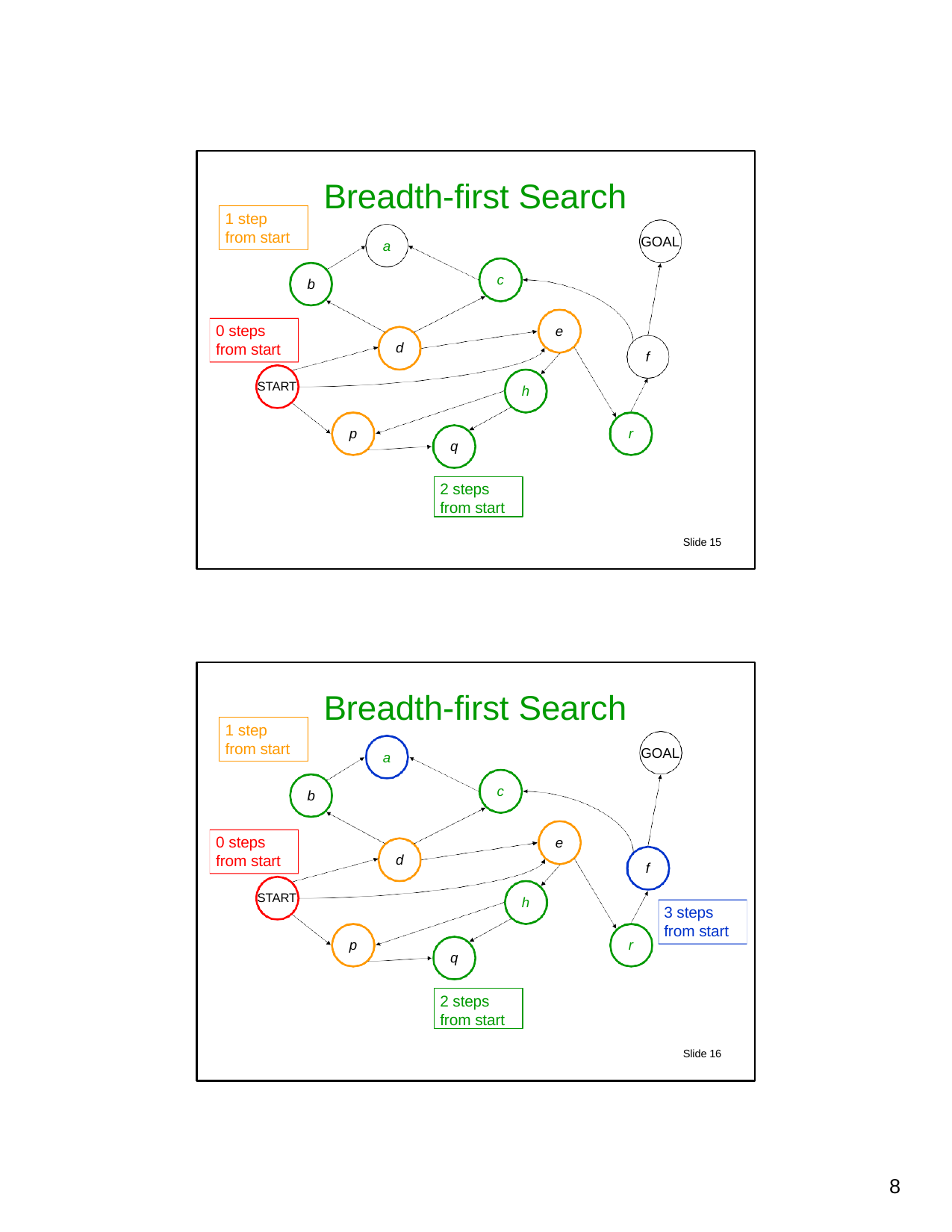

# Breadth-first Search

1 step  from start
GOAL
a
c
b
0 steps  from start
e
d
f
START
h
p
r
q
2 steps  from start
Slide 15

Breadth-first Search
a

1 step  from start
GOAL
c
b
0 steps  from start
e
d
f
START
h
3 steps  from start
p
r
q
2 steps  from start
Slide 16
8